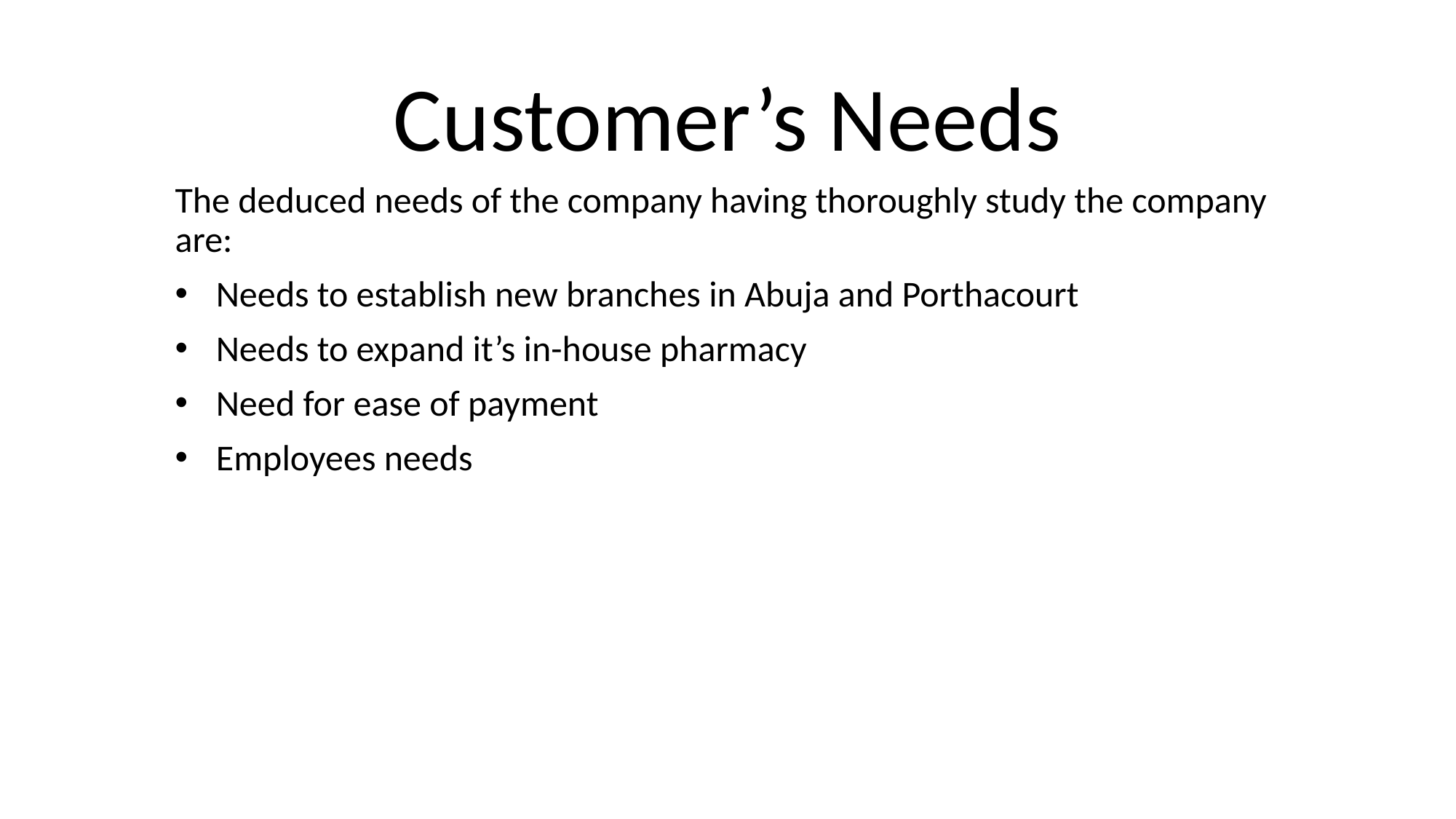

# Customer’s Needs
The deduced needs of the company having thoroughly study the company are:
Needs to establish new branches in Abuja and Porthacourt
Needs to expand it’s in-house pharmacy
Need for ease of payment
Employees needs